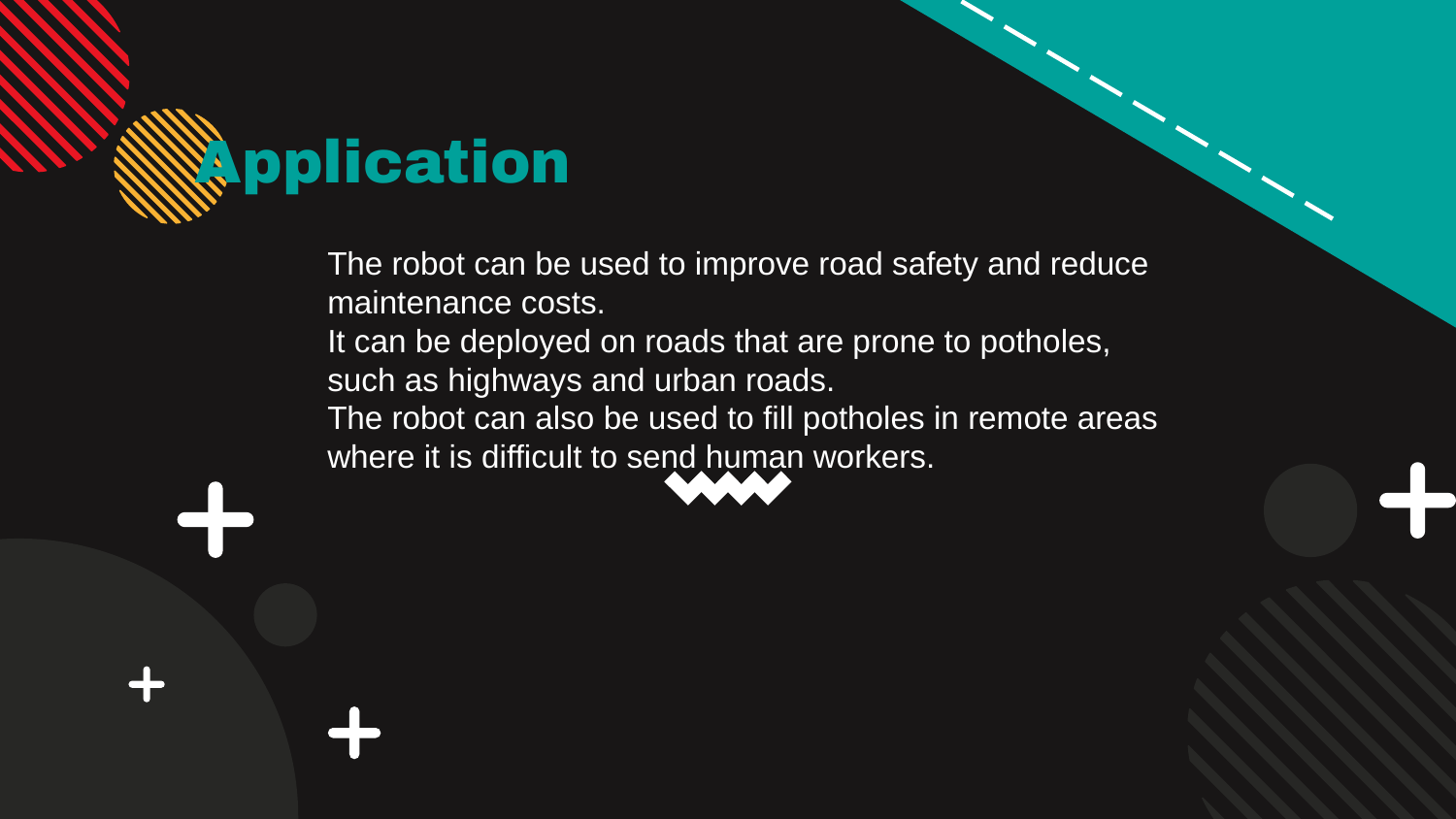

Application
# The robot can be used to improve road safety and reduce maintenance costs. It can be deployed on roads that are prone to potholes, such as highways and urban roads. The robot can also be used to fill potholes in remote areas where it is difficult to send human workers.